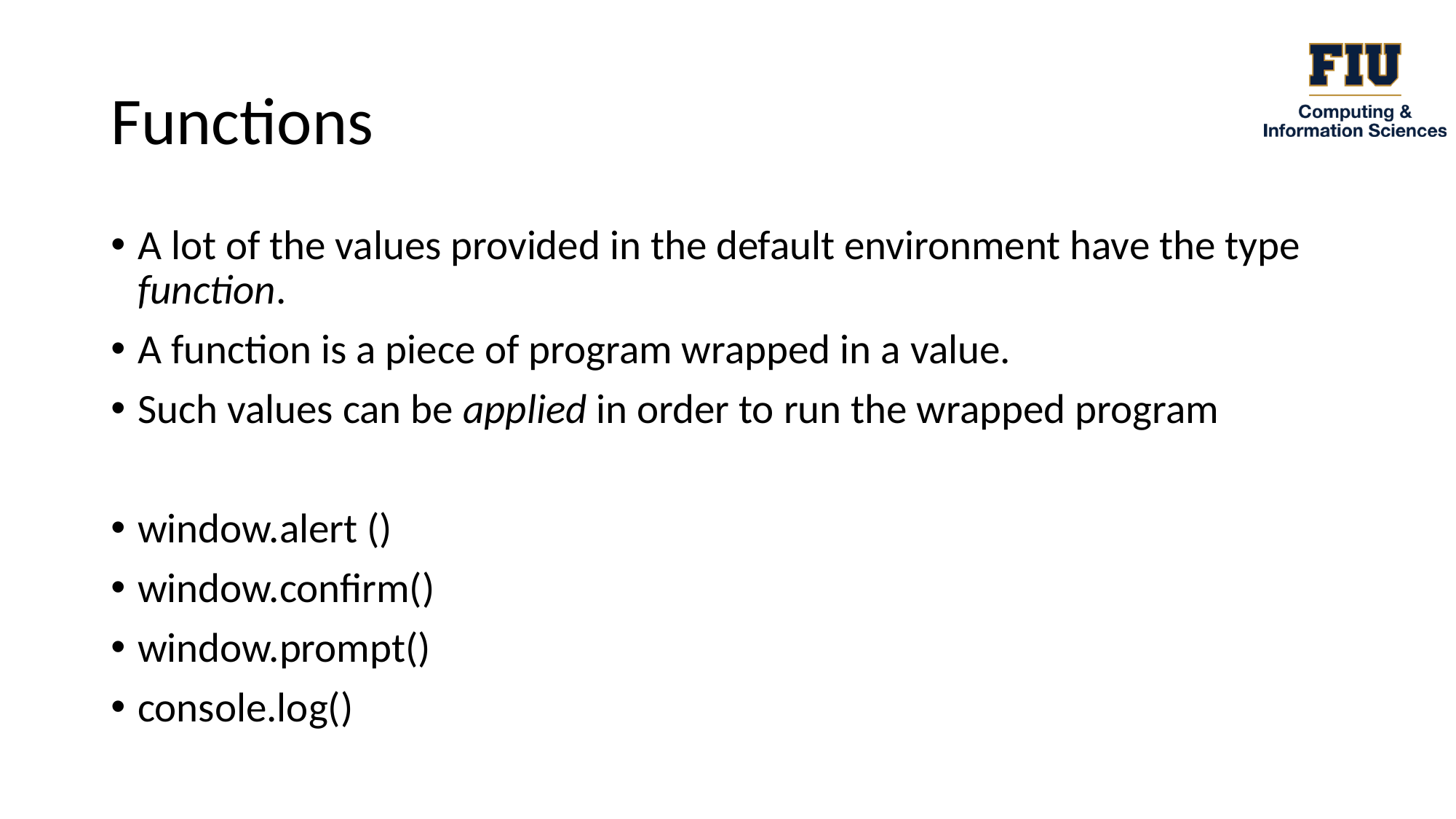

# Functions
A lot of the values provided in the default environment have the type function.
A function is a piece of program wrapped in a value.
Such values can be applied in order to run the wrapped program

window.alert ()
window.confirm()
window.prompt()
console.log()